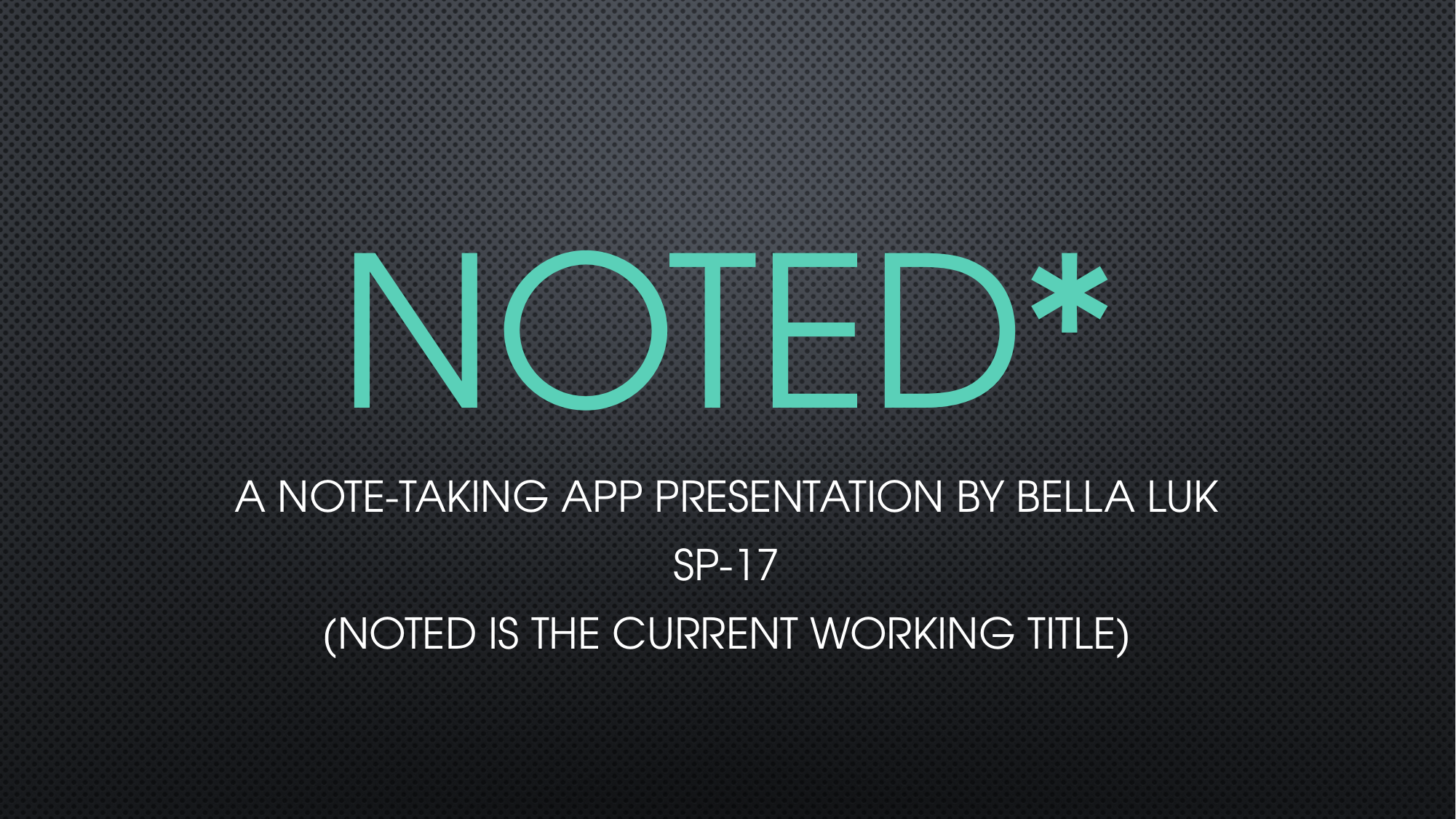

# Noted*
A Note-taking app presentation by Bella Luk
Sp-17
(Noted is the current working title)